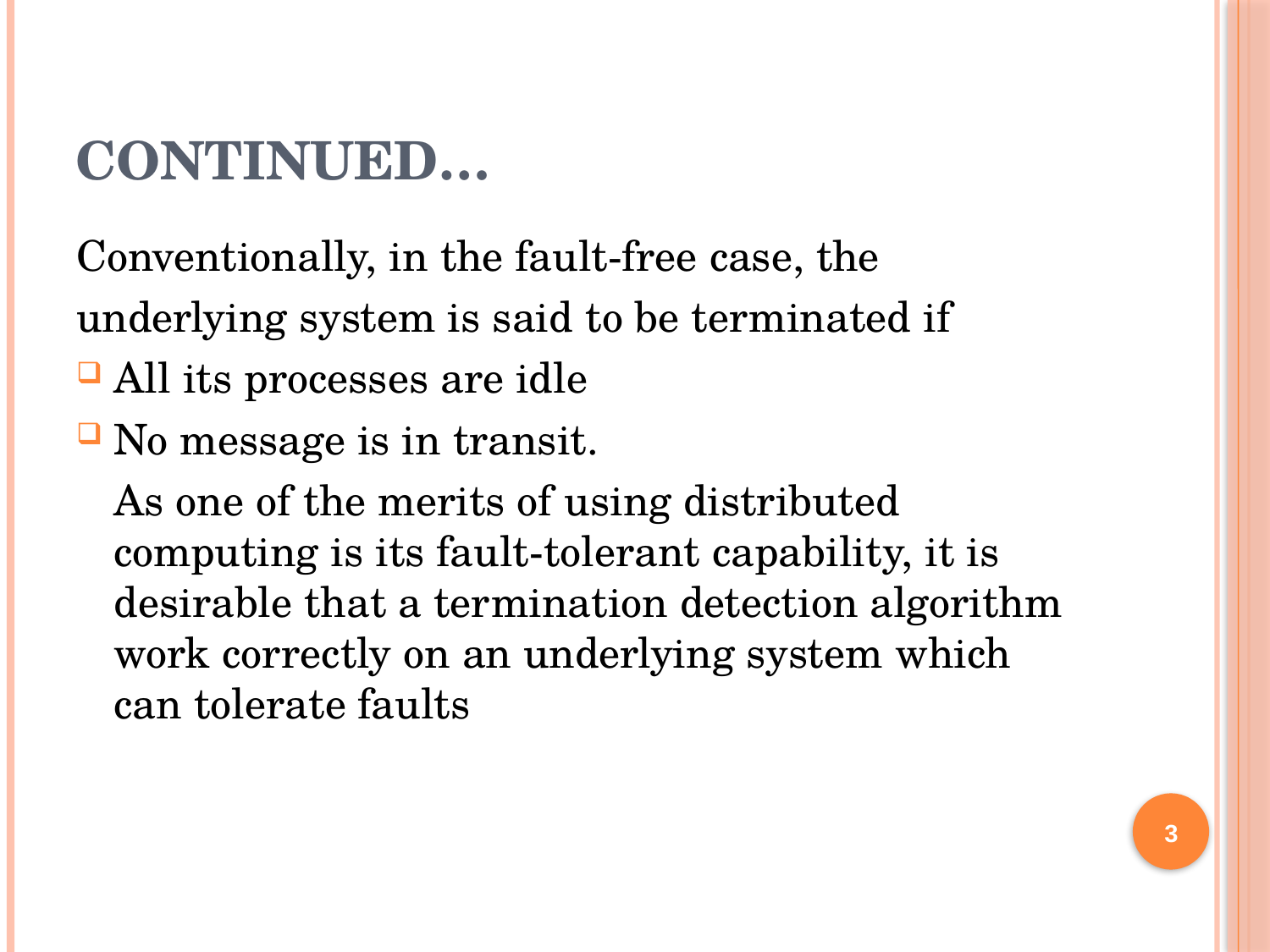

# Continued…
Conventionally, in the fault-free case, the
underlying system is said to be terminated if
All its processes are idle
No message is in transit.
	As one of the merits of using distributed computing is its fault-tolerant capability, it is desirable that a termination detection algorithm work correctly on an underlying system which can tolerate faults
3